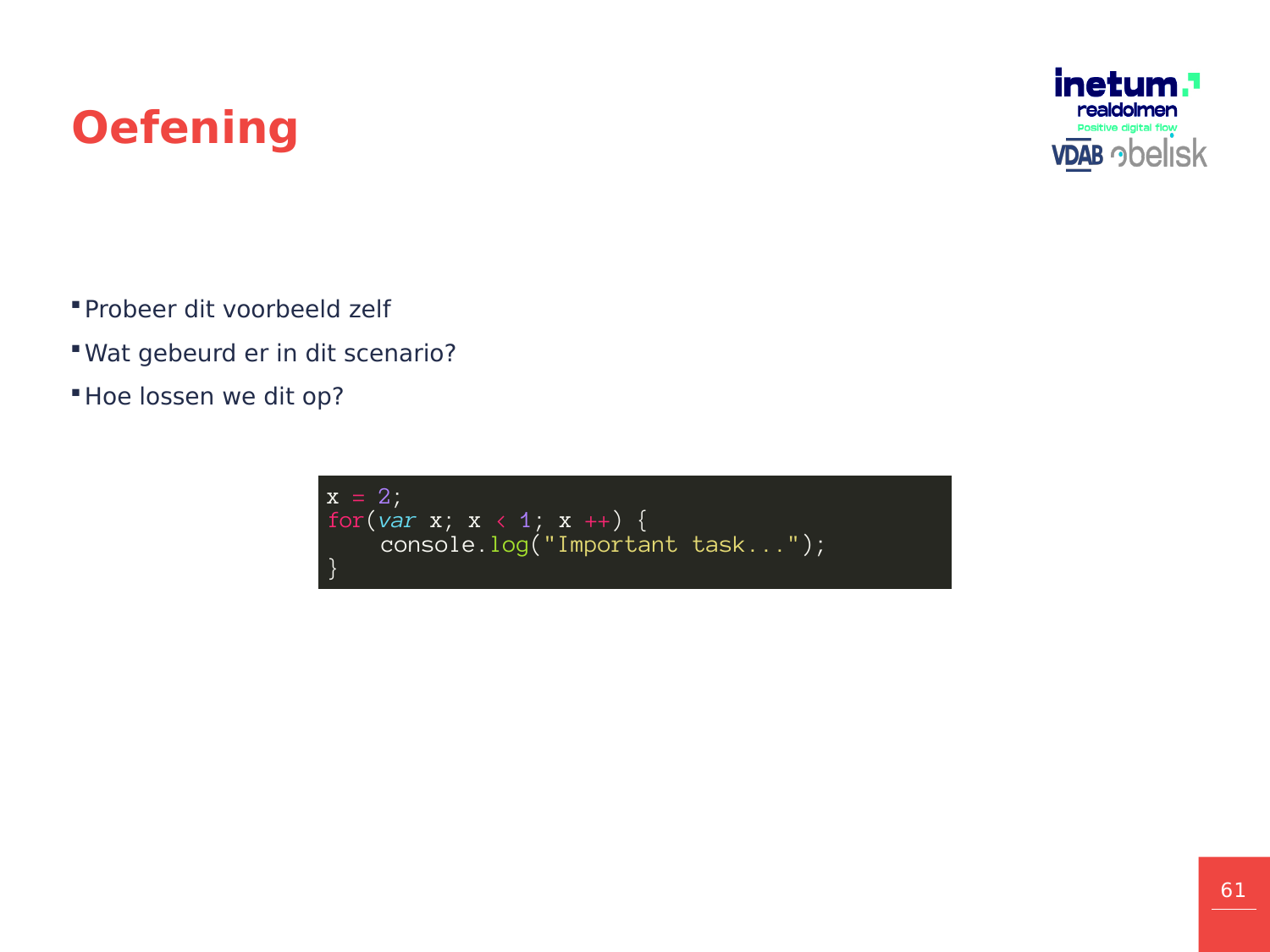

# Oefening
Probeer dit voorbeeld zelf
Wat gebeurd er in dit scenario?
Hoe lossen we dit op?
| x = 2; for(var x; x < 1; x ++) { console.log("Important task..."); } |
| --- |